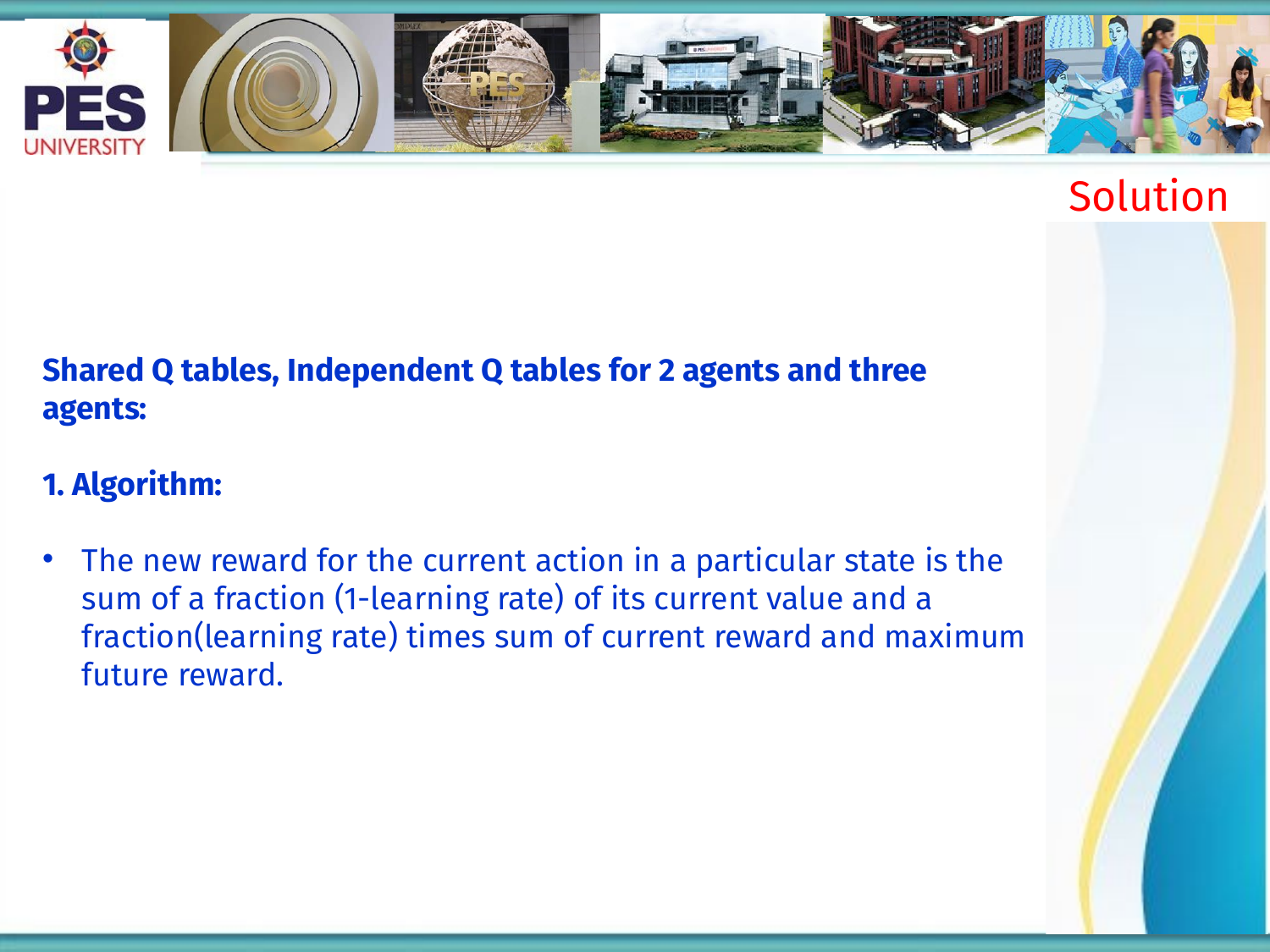

# Solution
Shared Q tables, Independent Q tables for 2 agents and three agents:

1. Algorithm:

The new reward for the current action in a particular state is the sum of a fraction (1-learning rate) of its current value and a fraction(learning rate) times sum of current reward and maximum future reward.